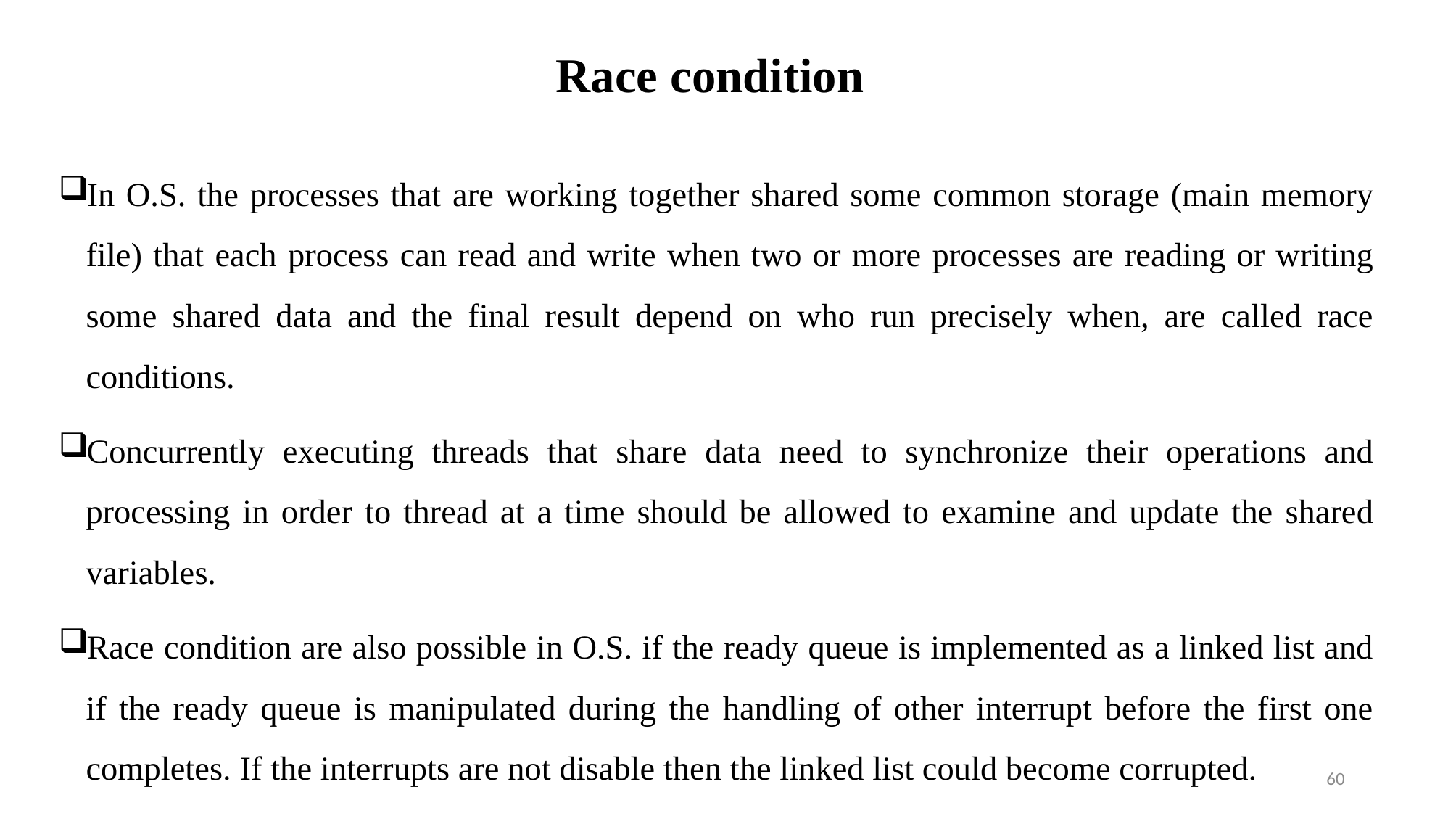

Race condition
In O.S. the processes that are working together shared some common storage (main memory file) that each process can read and write when two or more processes are reading or writing some shared data and the final result depend on who run precisely when, are called race conditions.
Concurrently executing threads that share data need to synchronize their operations and processing in order to thread at a time should be allowed to examine and update the shared variables.
Race condition are also possible in O.S. if the ready queue is implemented as a linked list and if the ready queue is manipulated during the handling of other interrupt before the first one completes. If the interrupts are not disable then the linked list could become corrupted.
60